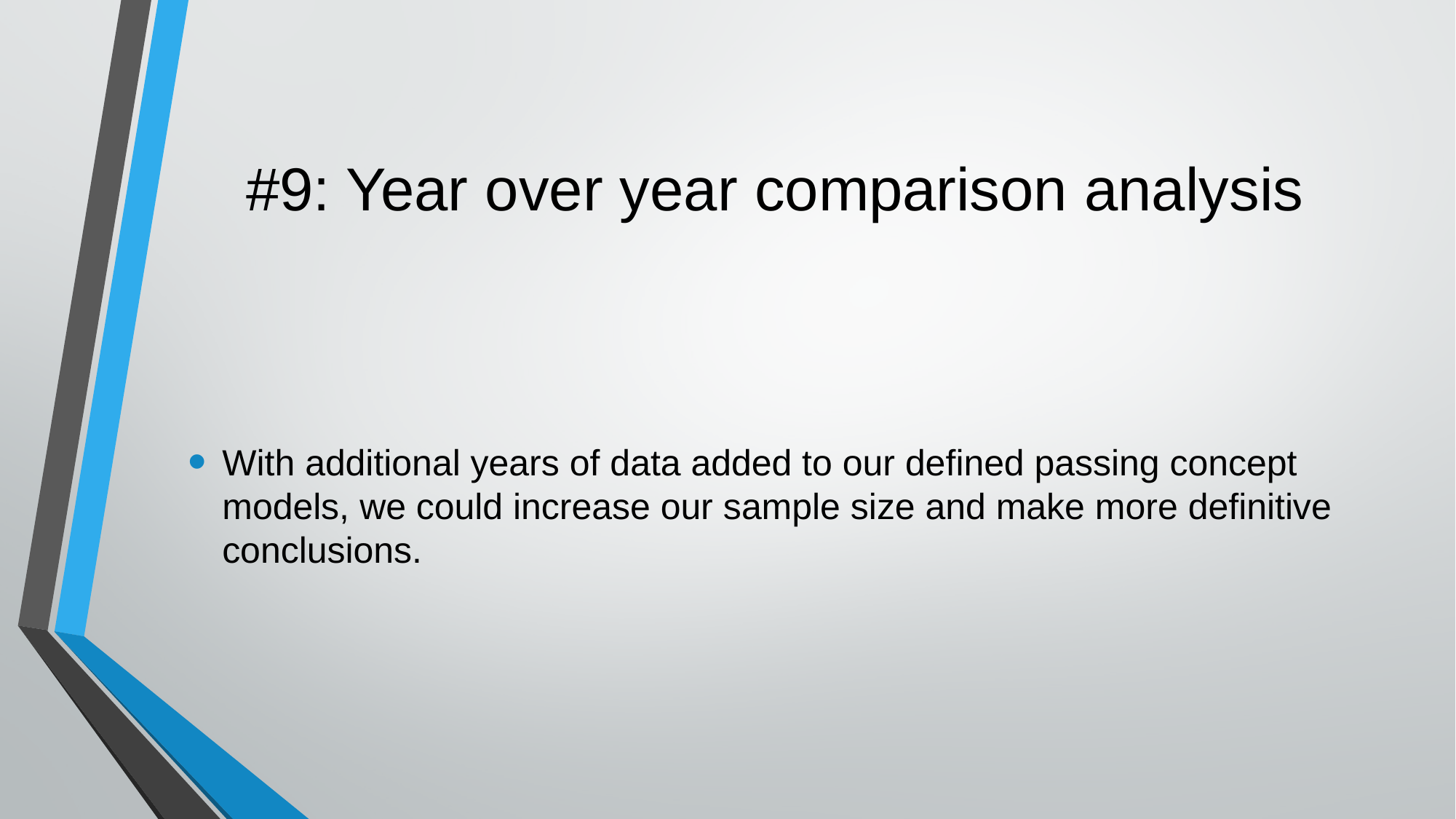

# #9: Year over year comparison analysis
With additional years of data added to our defined passing concept models, we could increase our sample size and make more definitive conclusions.